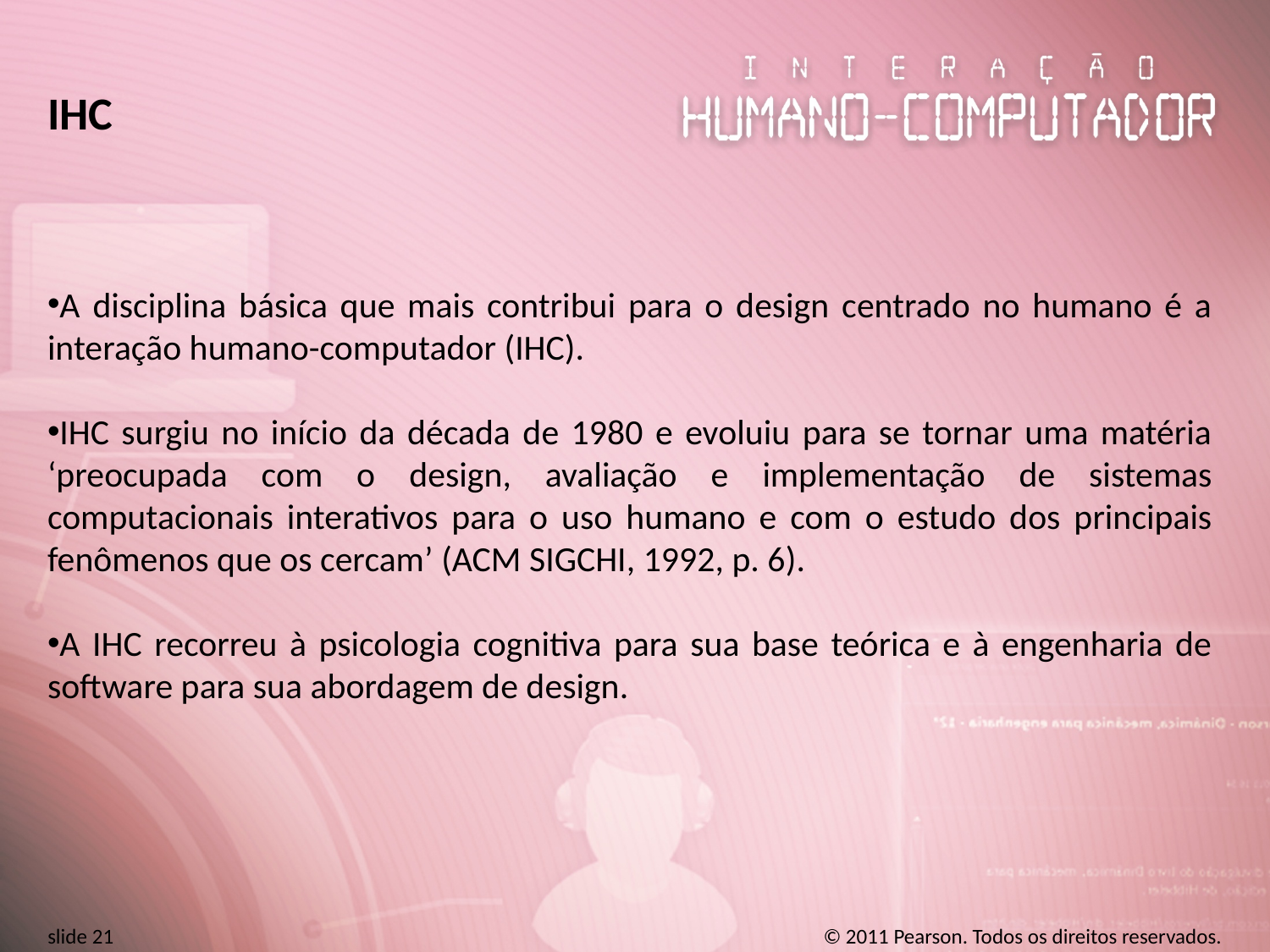

# IHC
A disciplina básica que mais contribui para o design centrado no humano é a interação humano-computador (IHC).

IHC surgiu no início da década de 1980 e evoluiu para se tornar uma matéria ‘preocupada com o design, avaliação e implementação de sistemas computacionais interativos para o uso humano e com o estudo dos principais fenômenos que os cercam’ (ACM SIGCHI, 1992, p. 6).

A IHC recorreu à psicologia cognitiva para sua base teórica e à engenharia de software para sua abordagem de design.